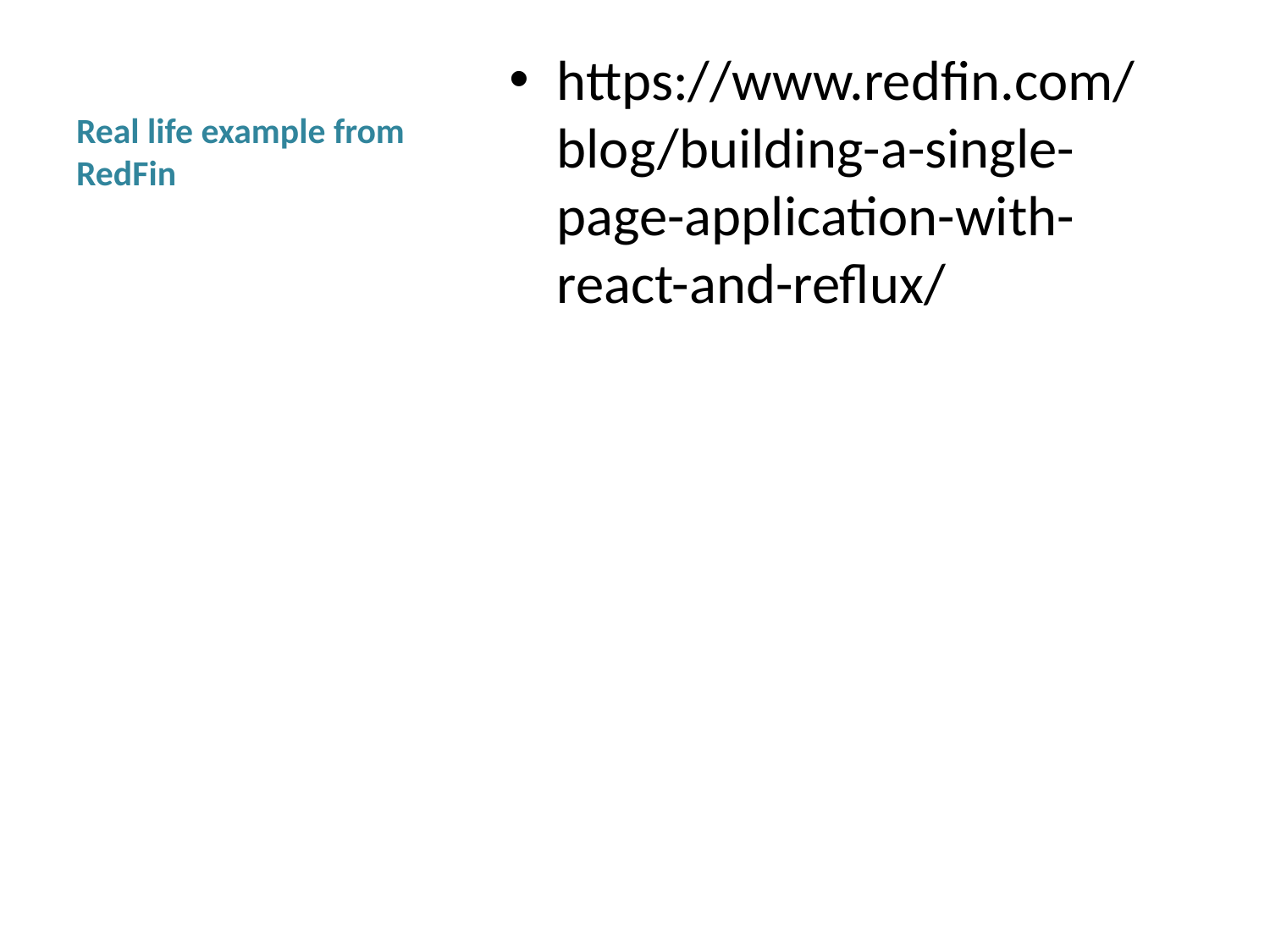

# Real life example from RedFin
https://www.redfin.com/blog/building-a-single-page-application-with-react-and-reflux/